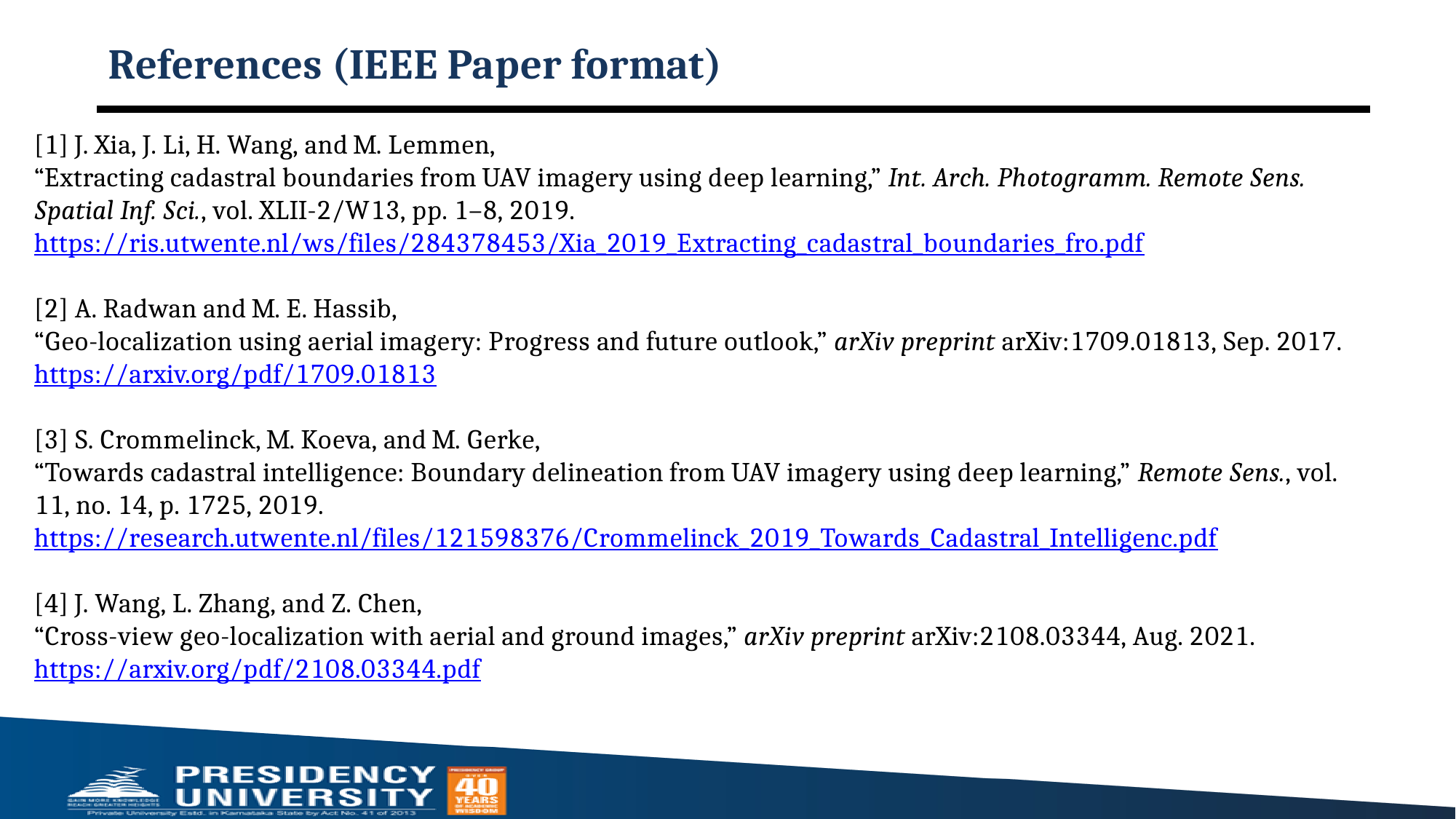

# References (IEEE Paper format)
[1] J. Xia, J. Li, H. Wang, and M. Lemmen,
“Extracting cadastral boundaries from UAV imagery using deep learning,” Int. Arch. Photogramm. Remote Sens. Spatial Inf. Sci., vol. XLII-2/W13, pp. 1–8, 2019.
https://ris.utwente.nl/ws/files/284378453/Xia_2019_Extracting_cadastral_boundaries_fro.pdf

[2] A. Radwan and M. E. Hassib,
“Geo-localization using aerial imagery: Progress and future outlook,” arXiv preprint arXiv:1709.01813, Sep. 2017.
https://arxiv.org/pdf/1709.01813

[3] S. Crommelinck, M. Koeva, and M. Gerke,
“Towards cadastral intelligence: Boundary delineation from UAV imagery using deep learning,” Remote Sens., vol. 11, no. 14, p. 1725, 2019.
https://research.utwente.nl/files/121598376/Crommelinck_2019_Towards_Cadastral_Intelligenc.pdf

[4] J. Wang, L. Zhang, and Z. Chen,
“Cross-view geo-localization with aerial and ground images,” arXiv preprint arXiv:2108.03344, Aug. 2021.
https://arxiv.org/pdf/2108.03344.pdf